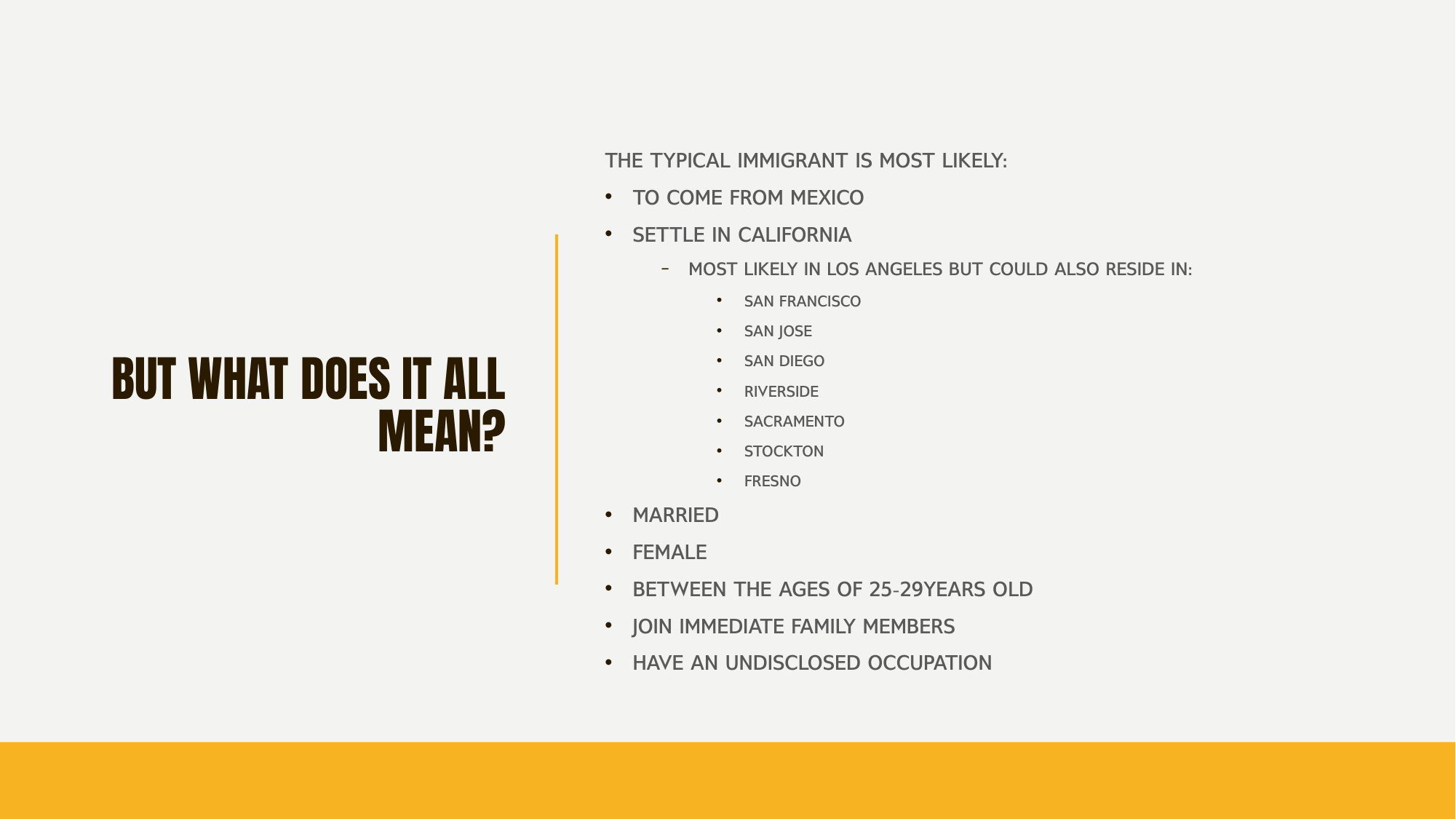

# BUT WHAT DOES IT ALL MEAN?
THE TYPICAL IMMIGRANT IS MOST LIKELY:
TO COME FROM MEXICO
SETTLE IN CALIFORNIA
MOST LIKELY IN LOS ANGELES BUT COULD ALSO RESIDE IN:
SAN FRANCISCO
SAN JOSE
SAN DIEGO
RIVERSIDE
SACRAMENTO
STOCKTON
FRESNO
MARRIED
FEMALE
BETWEEN THE AGES OF 25-29YEARS OLD
JOIN IMMEDIATE FAMILY MEMBERS
HAVE AN UNDISCLOSED OCCUPATION